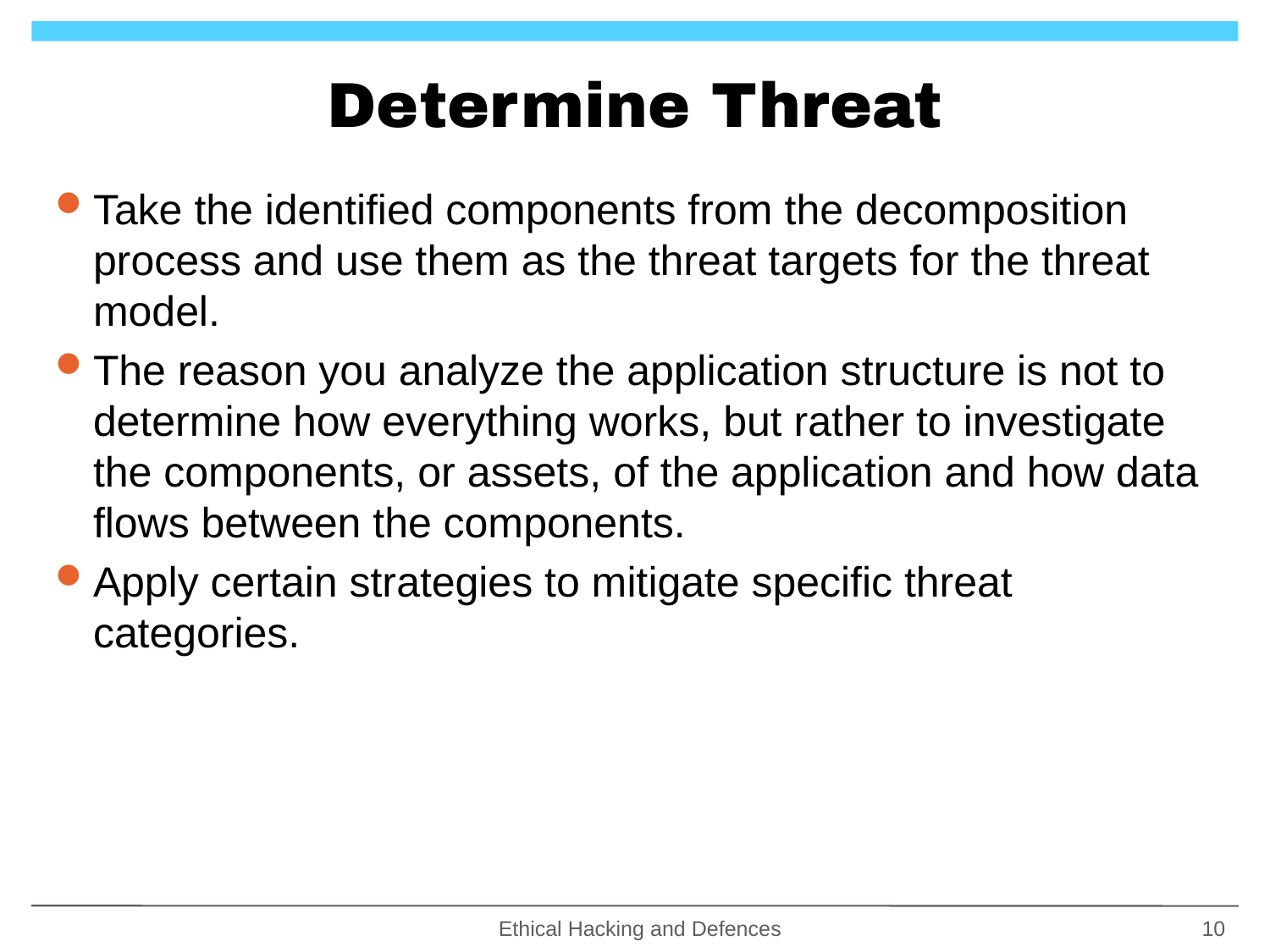

# Determine Threat
Take the identified components from the decomposition process and use them as the threat targets for the threat model.
The reason you analyze the application structure is not to determine how everything works, but rather to investigate the components, or assets, of the application and how data flows between the components.
Apply certain strategies to mitigate specific threat categories.
Ethical Hacking and Defences
10